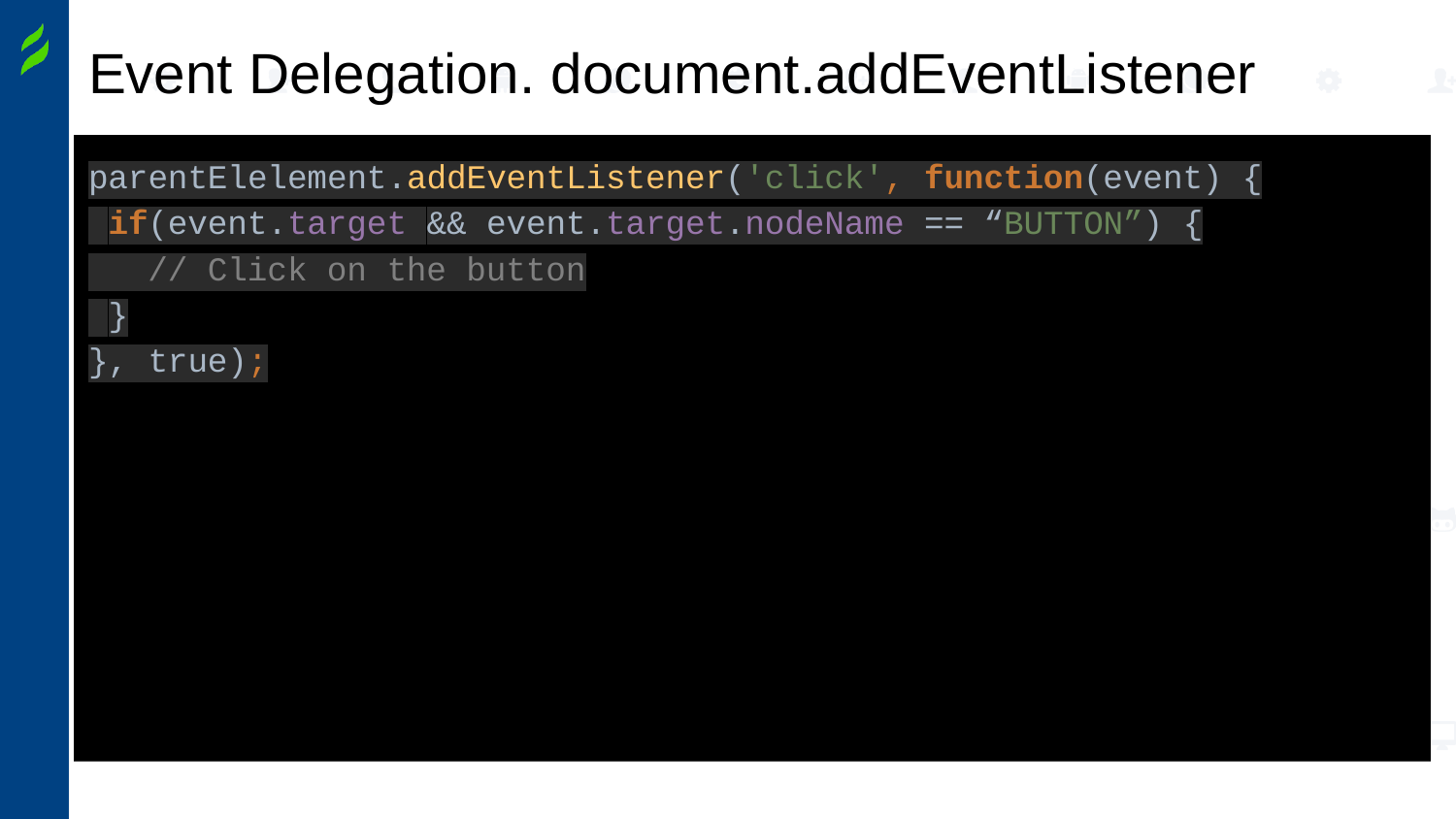

# Event Delegation. document.addEventListener
parentElelement.addEventListener('click', function(event) {
 if(event.target && event.target.nodeName == “BUTTON”) {
   // Click on the button
 }
}, true);